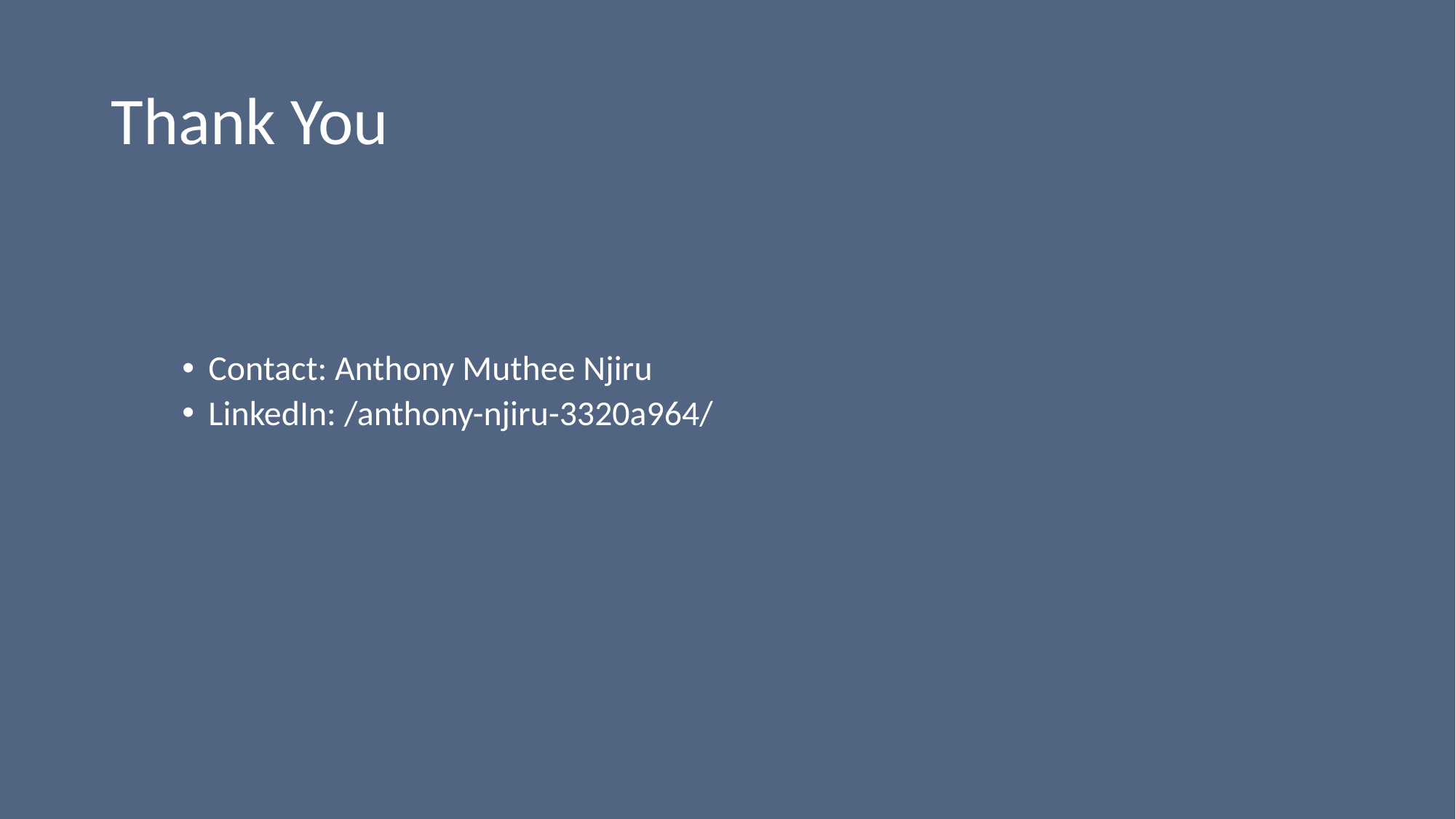

# Thank You
Contact: Anthony Muthee Njiru
LinkedIn: /anthony-njiru-3320a964/